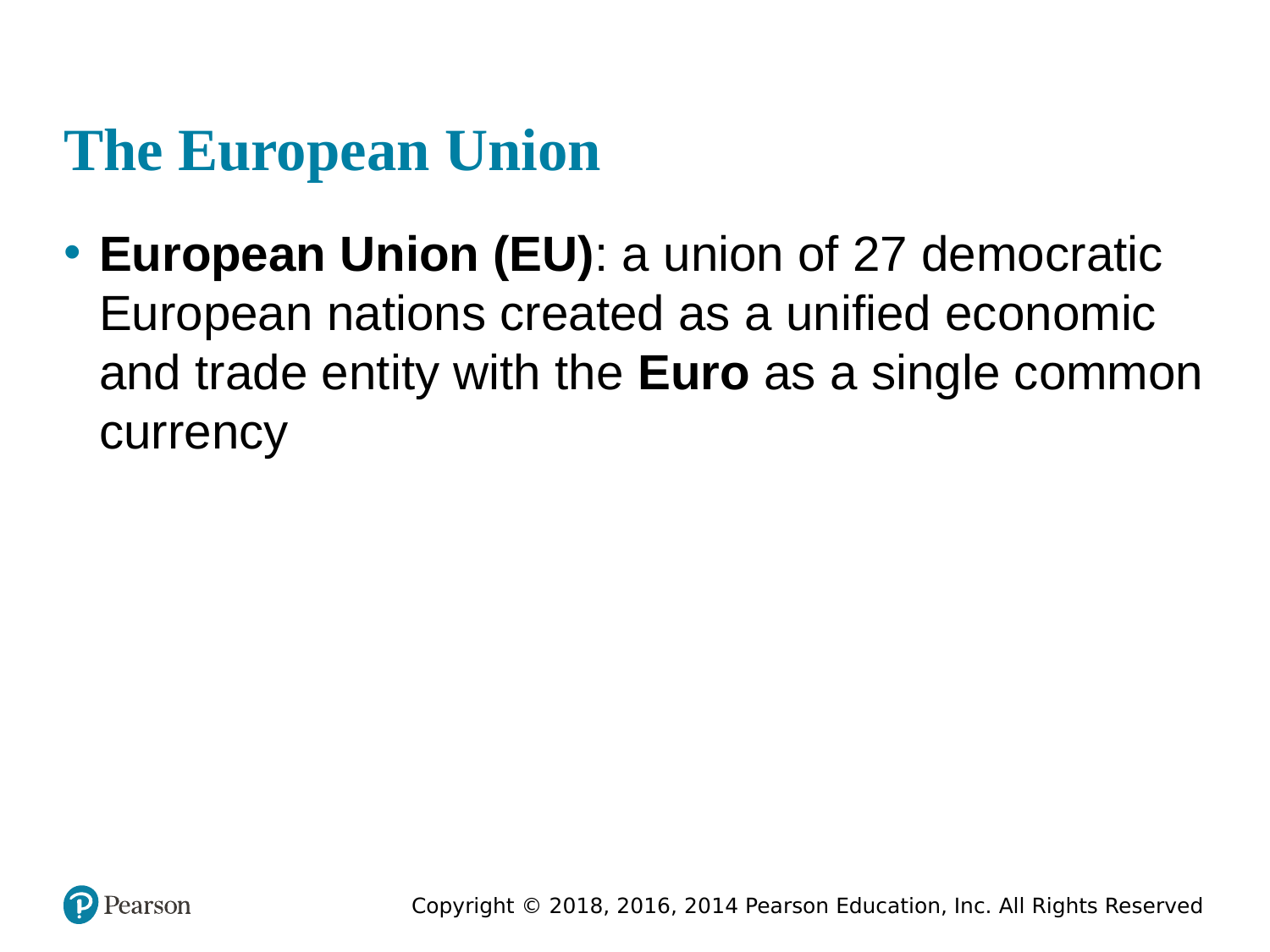

# The European Union
European Union (EU): a union of 27 democratic European nations created as a unified economic and trade entity with the Euro as a single common currency